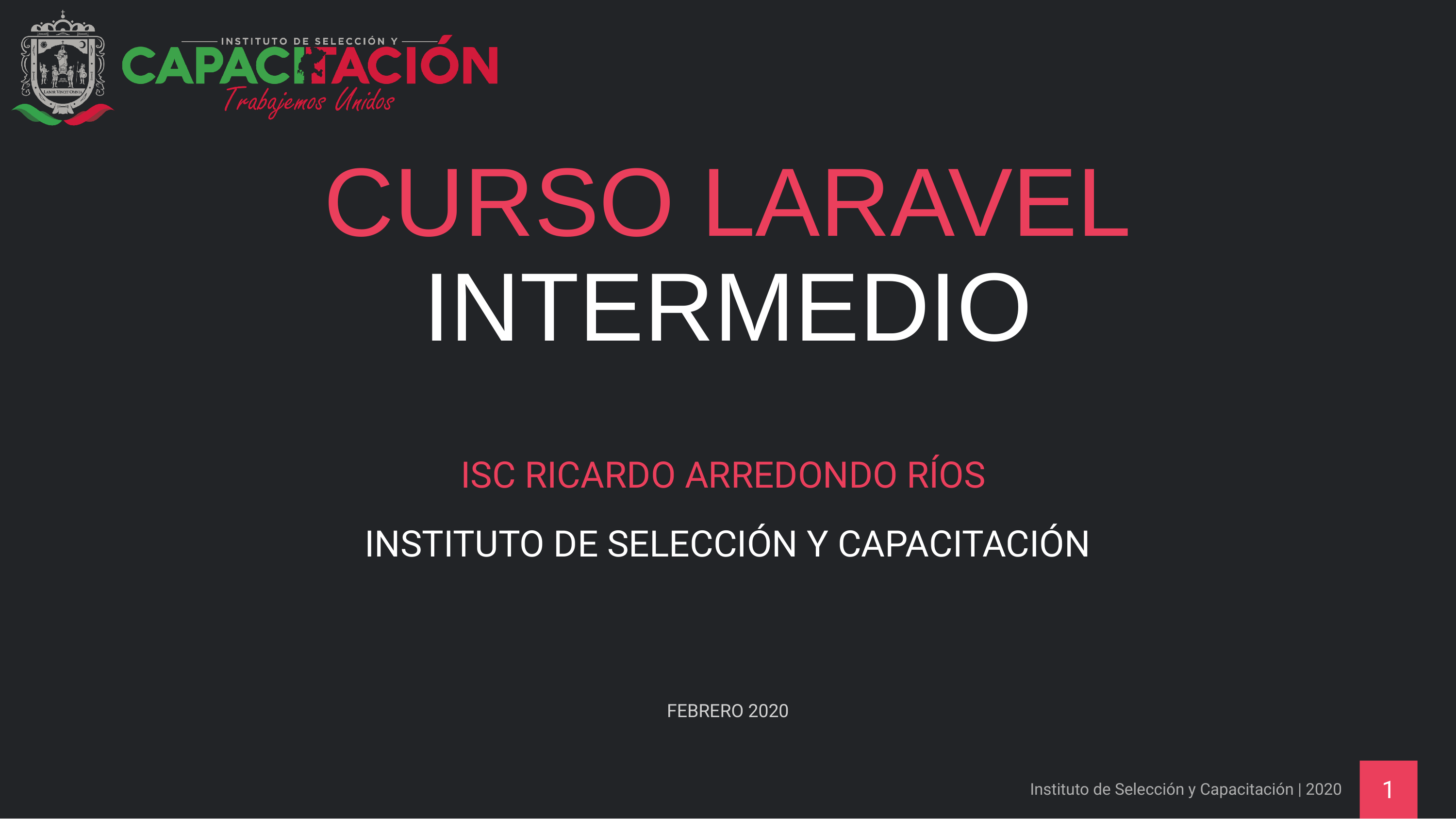

CURSO LARAVEL
INTERMEDIO
ISC RICARDO ARREDONDO RÍOS
INSTITUTO DE SELECCIÓN Y CAPACITACIÓN
FEBRERO 2020
Instituto de Selección y Capacitación | 2020
1